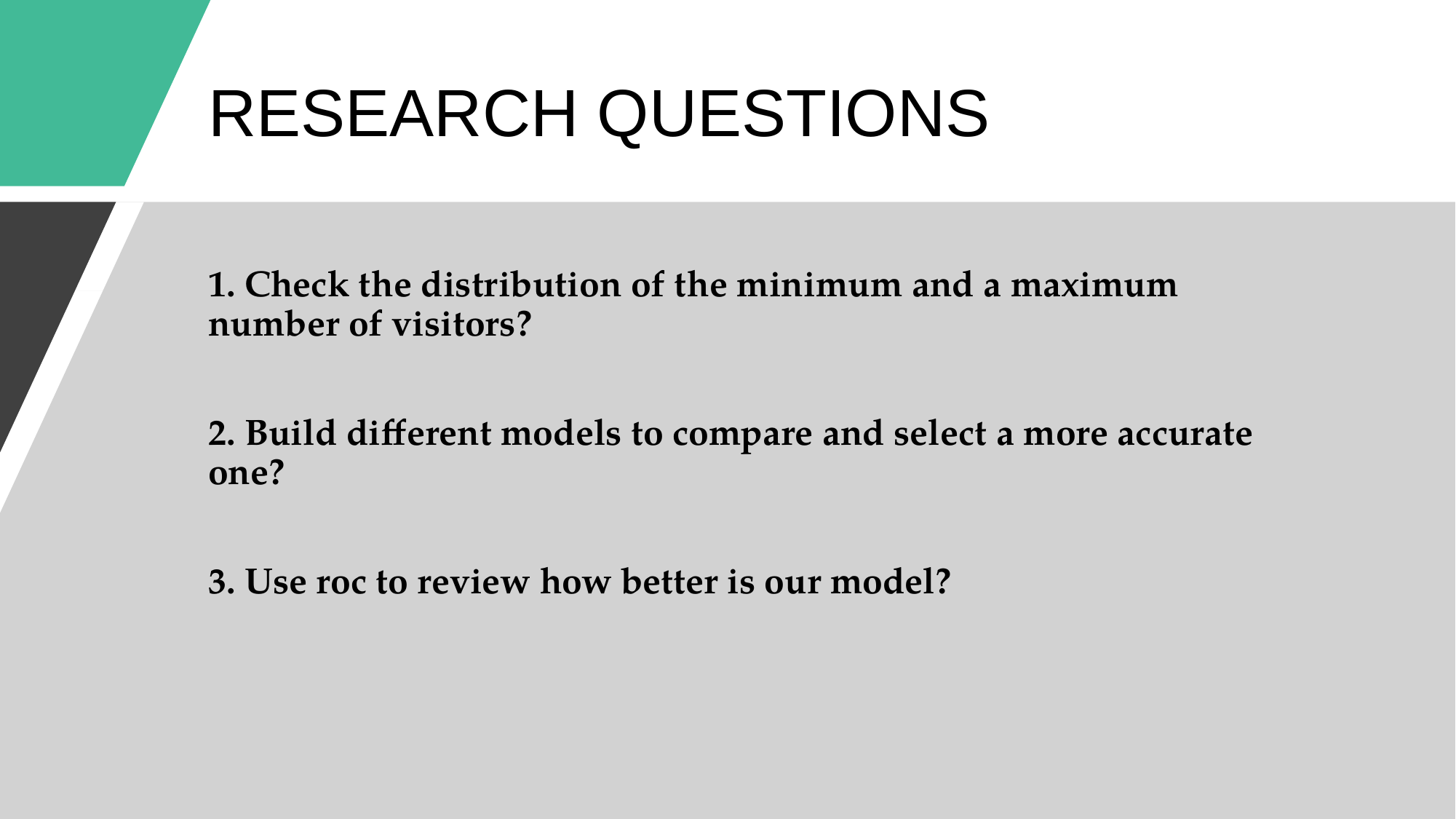

# RESEARCH QUESTIONS

1. Check the distribution of the minimum and a maximum number of visitors?

2. Build different models to compare and select a more accurate one?

3. Use roc to review how better is our model?